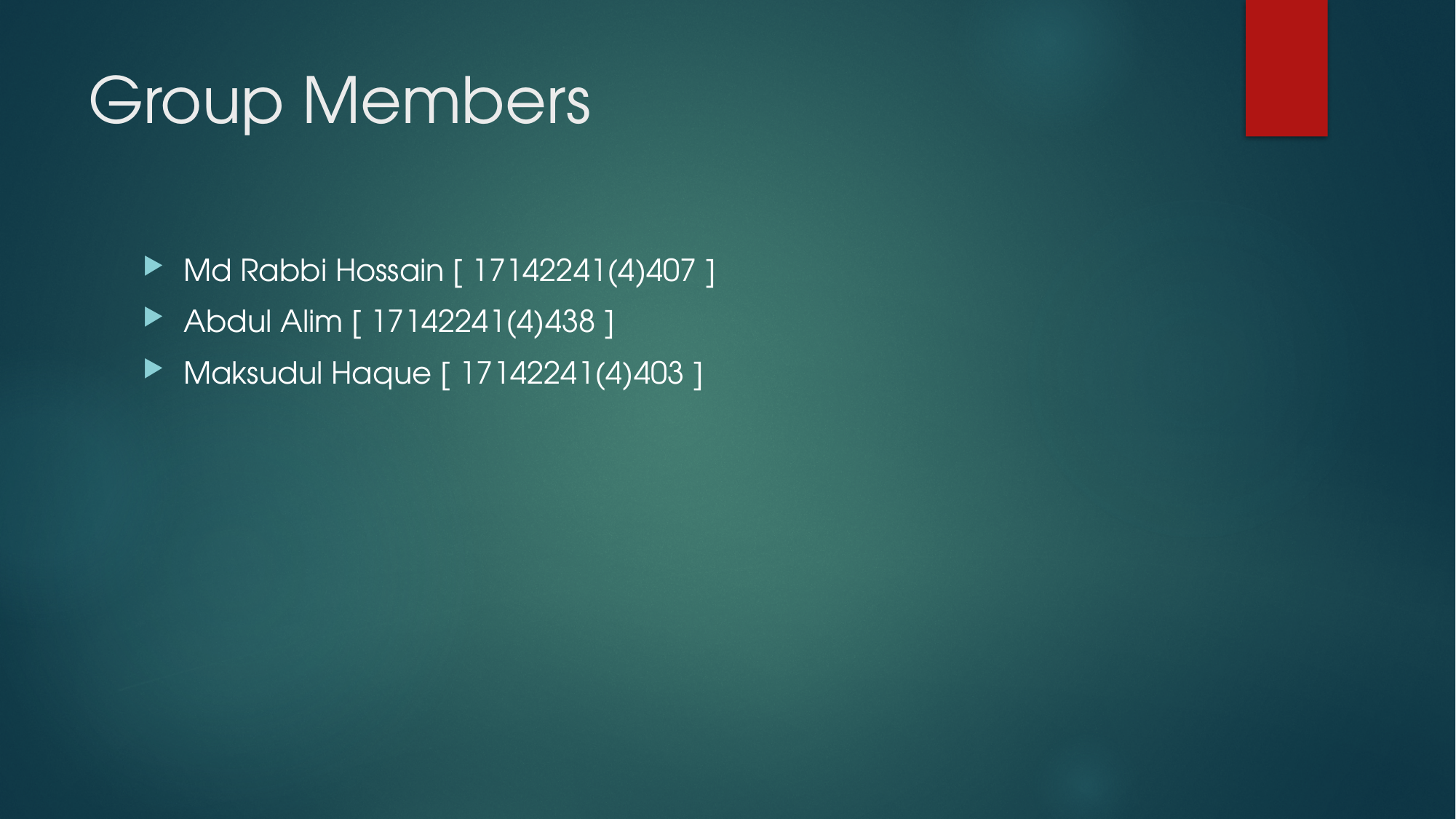

# Group Members
Md Rabbi Hossain [ 17142241(4)407 ]
Abdul Alim [ 17142241(4)438 ]
Maksudul Haque [ 17142241(4)403 ]